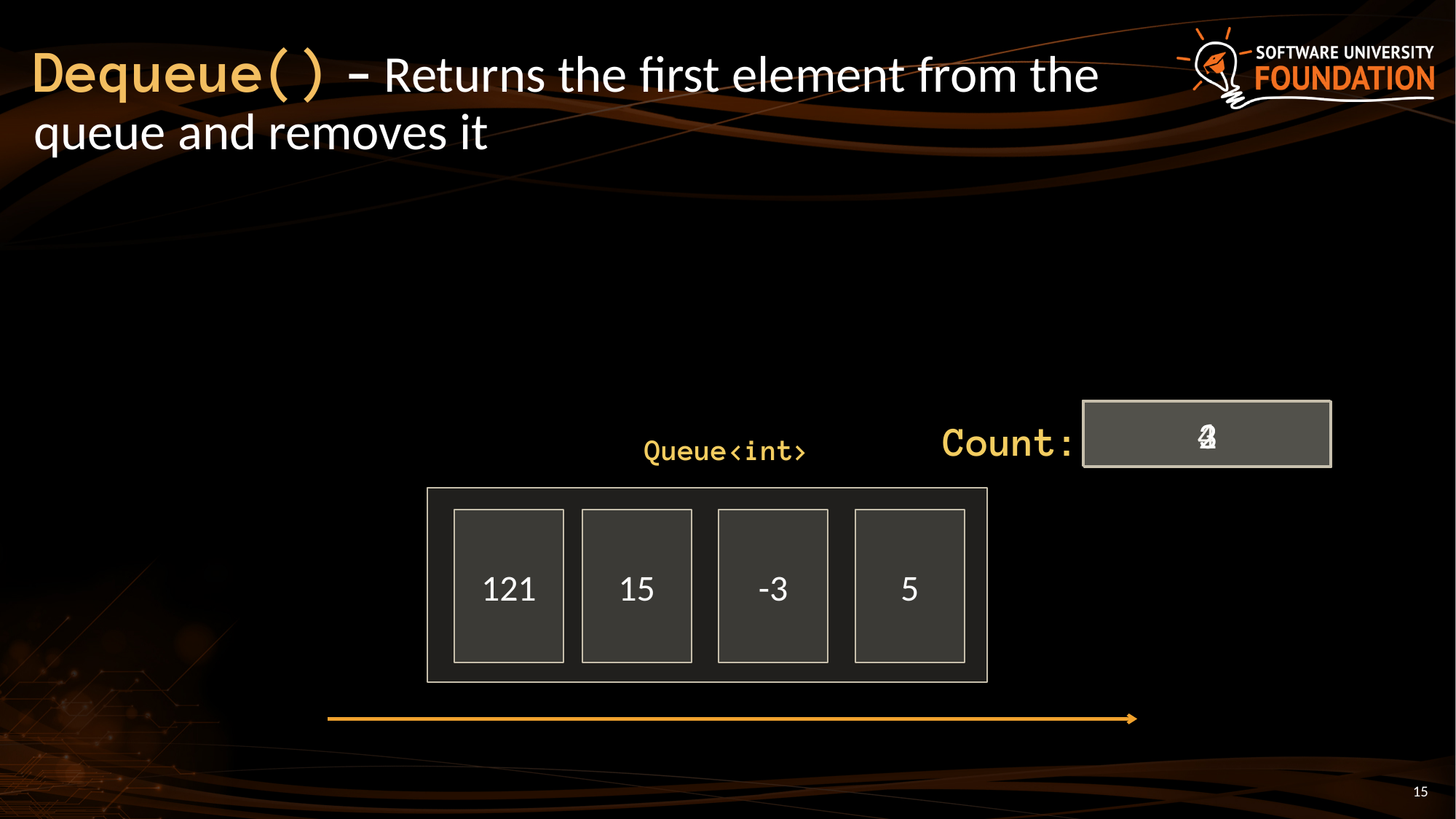

# Dequeue() – Returns the first element from the queue and removes it
4
2
3
Count:
Queue<int>

121

15

-3

5

15